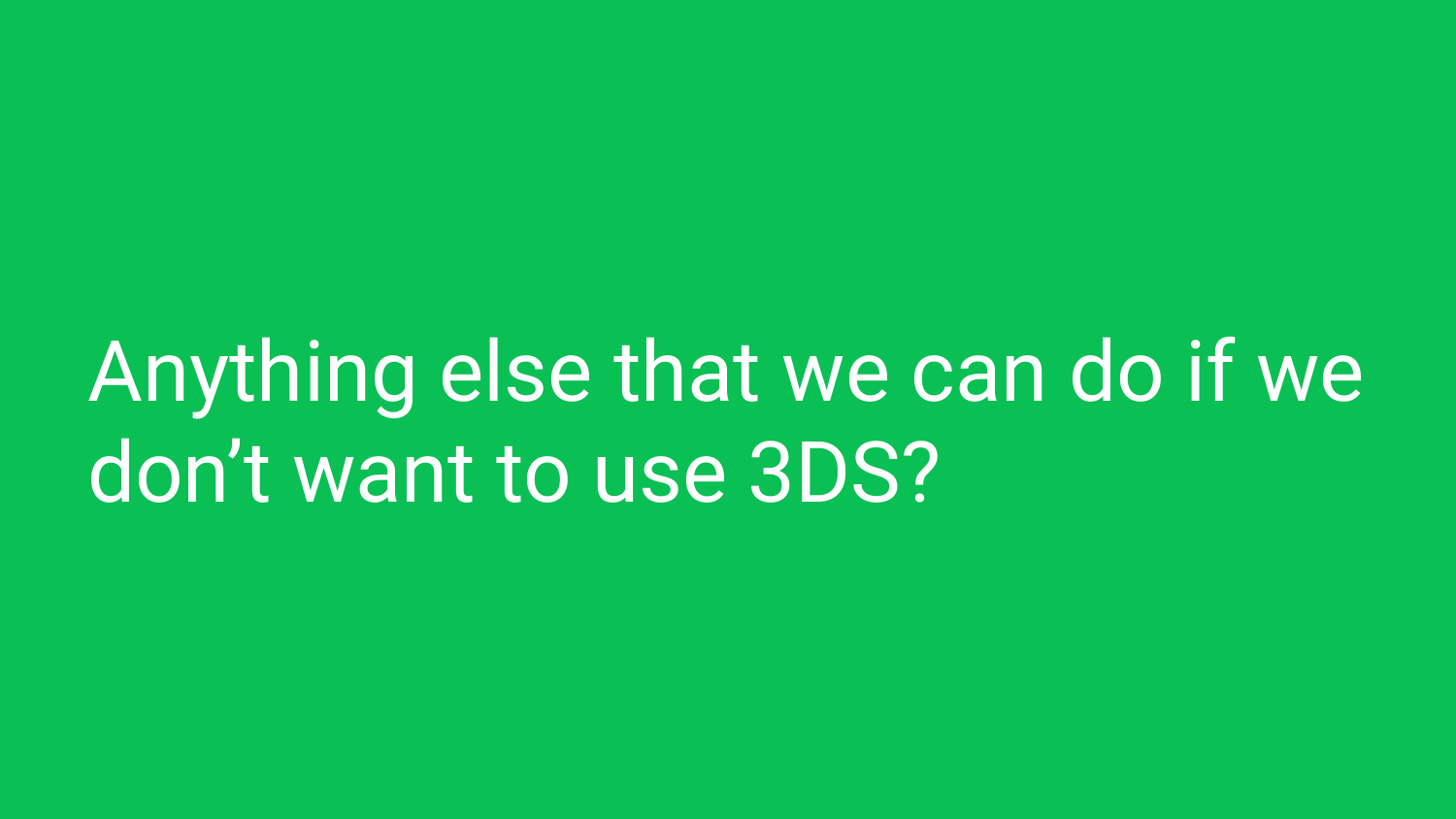

# Anything else that we can do if we don’t want to use 3DS?